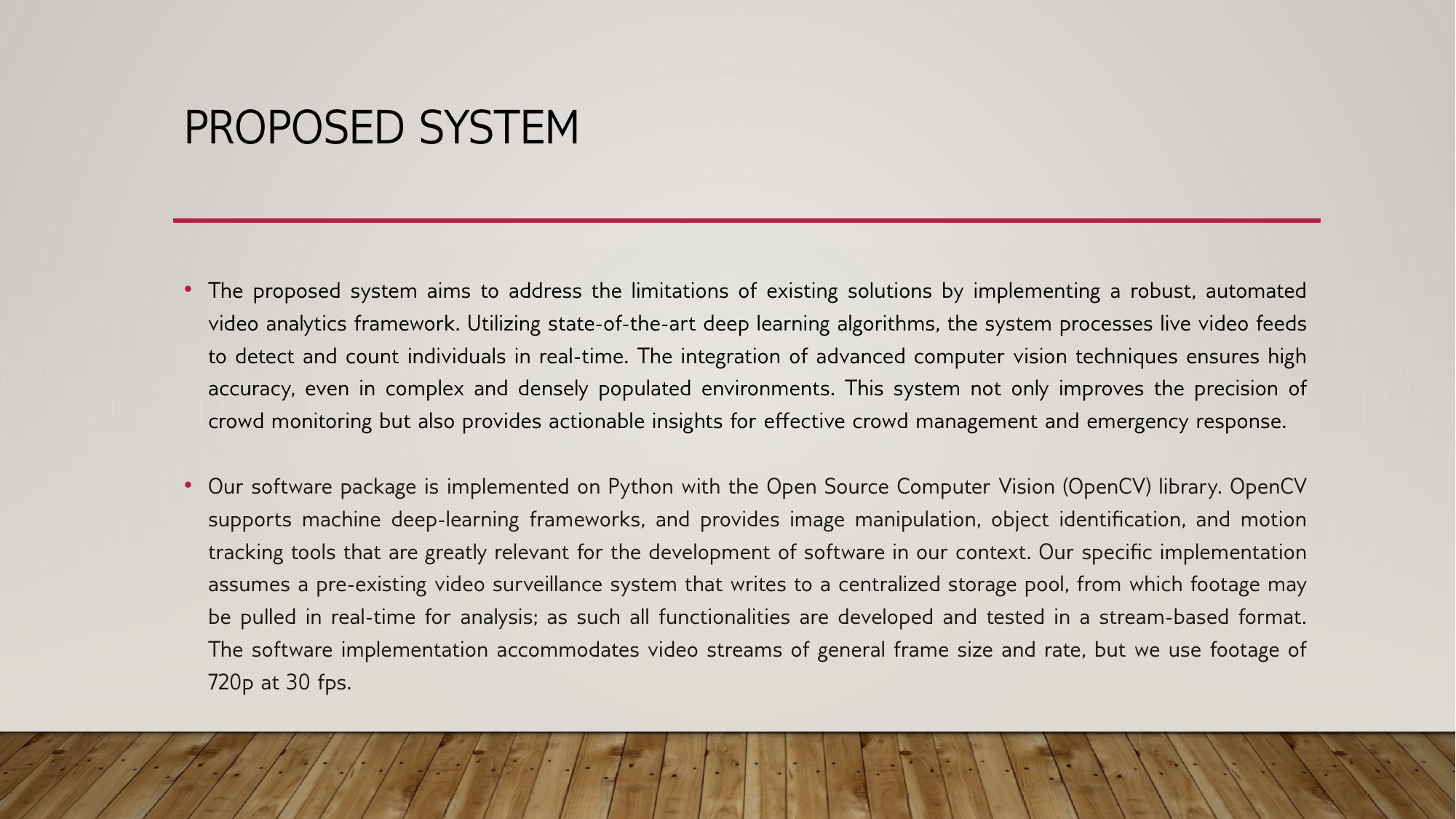

# Proposed System
The proposed system aims to address the limitations of existing solutions by implementing a robust, automated video analytics framework. Utilizing state-of-the-art deep learning algorithms, the system processes live video feeds to detect and count individuals in real-time. The integration of advanced computer vision techniques ensures high accuracy, even in complex and densely populated environments. This system not only improves the precision of crowd monitoring but also provides actionable insights for effective crowd management and emergency response.

Our software package is implemented on Python with the Open Source Computer Vision (OpenCV) library. OpenCV supports machine deep-learning frameworks, and provides image manipulation, object identification, and motion tracking tools that are greatly relevant for the development of software in our context. Our specific implementation assumes a pre-existing video surveillance system that writes to a centralized storage pool, from which footage may be pulled in real-time for analysis; as such all functionalities are developed and tested in a stream-based format. The software implementation accommodates video streams of general frame size and rate, but we use footage of 720p at 30 fps.